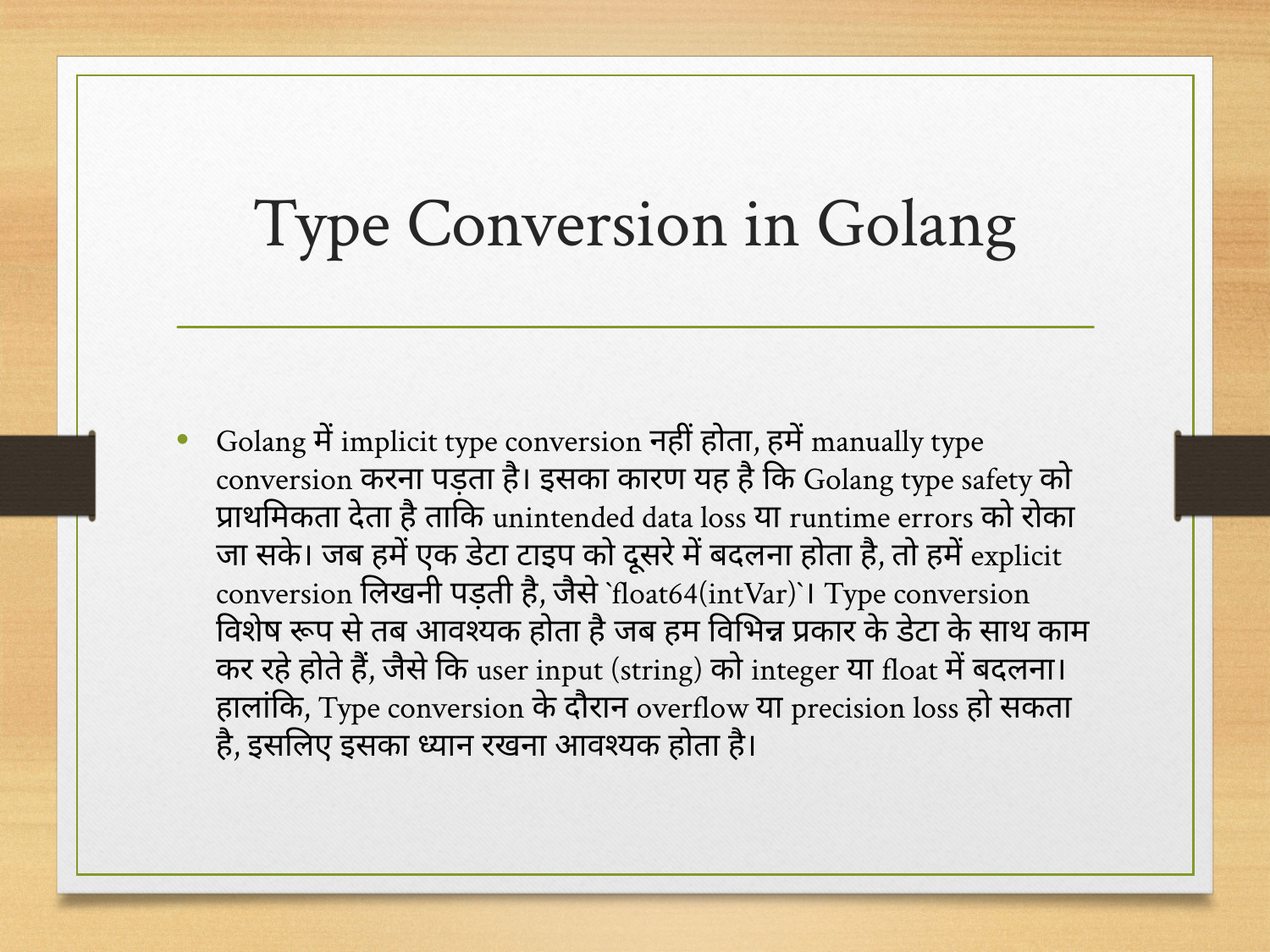

# Type Conversion in Golang

Golang में implicit type conversion नहीं होता, हमें manually type conversion करना पड़ता है। इसका कारण यह है कि Golang type safety को प्राथमिकता देता है ताकि unintended data loss या runtime errors को रोका जा सके। जब हमें एक डेटा टाइप को दूसरे में बदलना होता है, तो हमें explicit conversion लिखनी पड़ती है, जैसे `float64(intVar)`। Type conversion विशेष रूप से तब आवश्यक होता है जब हम विभिन्न प्रकार के डेटा के साथ काम कर रहे होते हैं, जैसे कि user input (string) को integer या float में बदलना। हालांकि, Type conversion के दौरान overflow या precision loss हो सकता है, इसलिए इसका ध्यान रखना आवश्यक होता है।